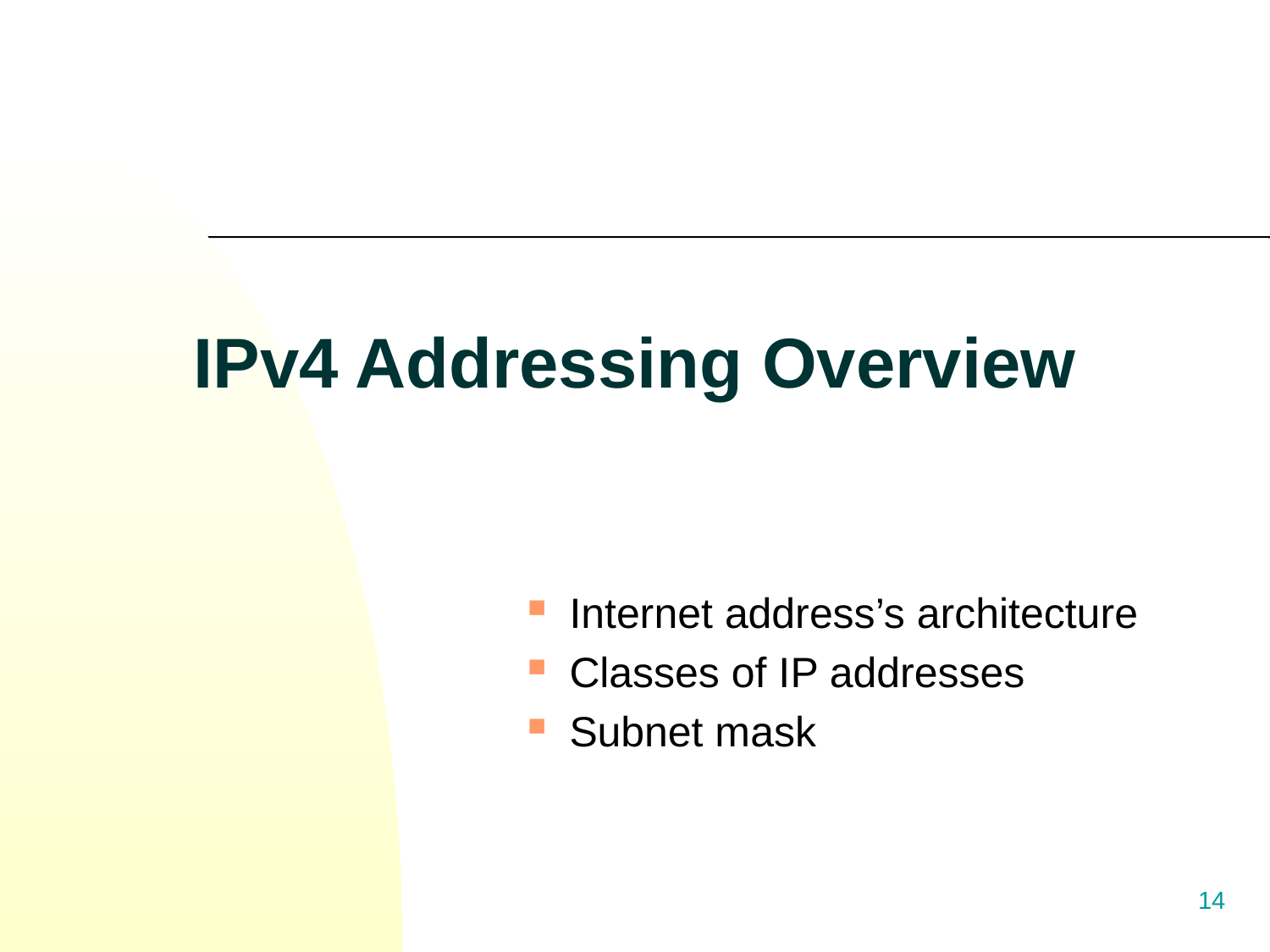

# IPv4 Addressing Overview
 Internet address’s architecture
 Classes of IP addresses
 Subnet mask
14